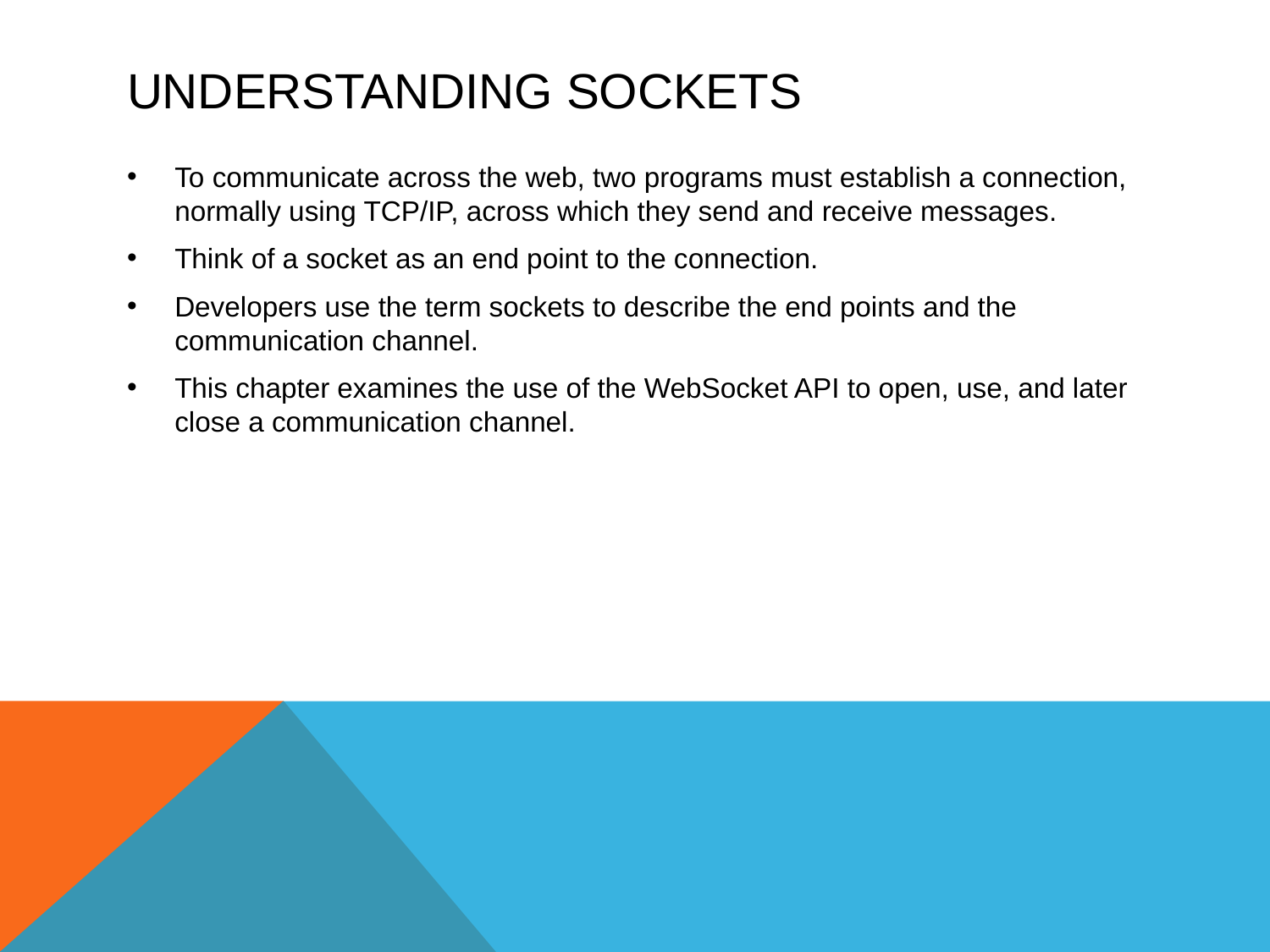

# Understanding sockets
To communicate across the web, two programs must establish a connection, normally using TCP/IP, across which they send and receive messages.
Think of a socket as an end point to the connection.
Developers use the term sockets to describe the end points and the communication channel.
This chapter examines the use of the WebSocket API to open, use, and later close a communication channel.